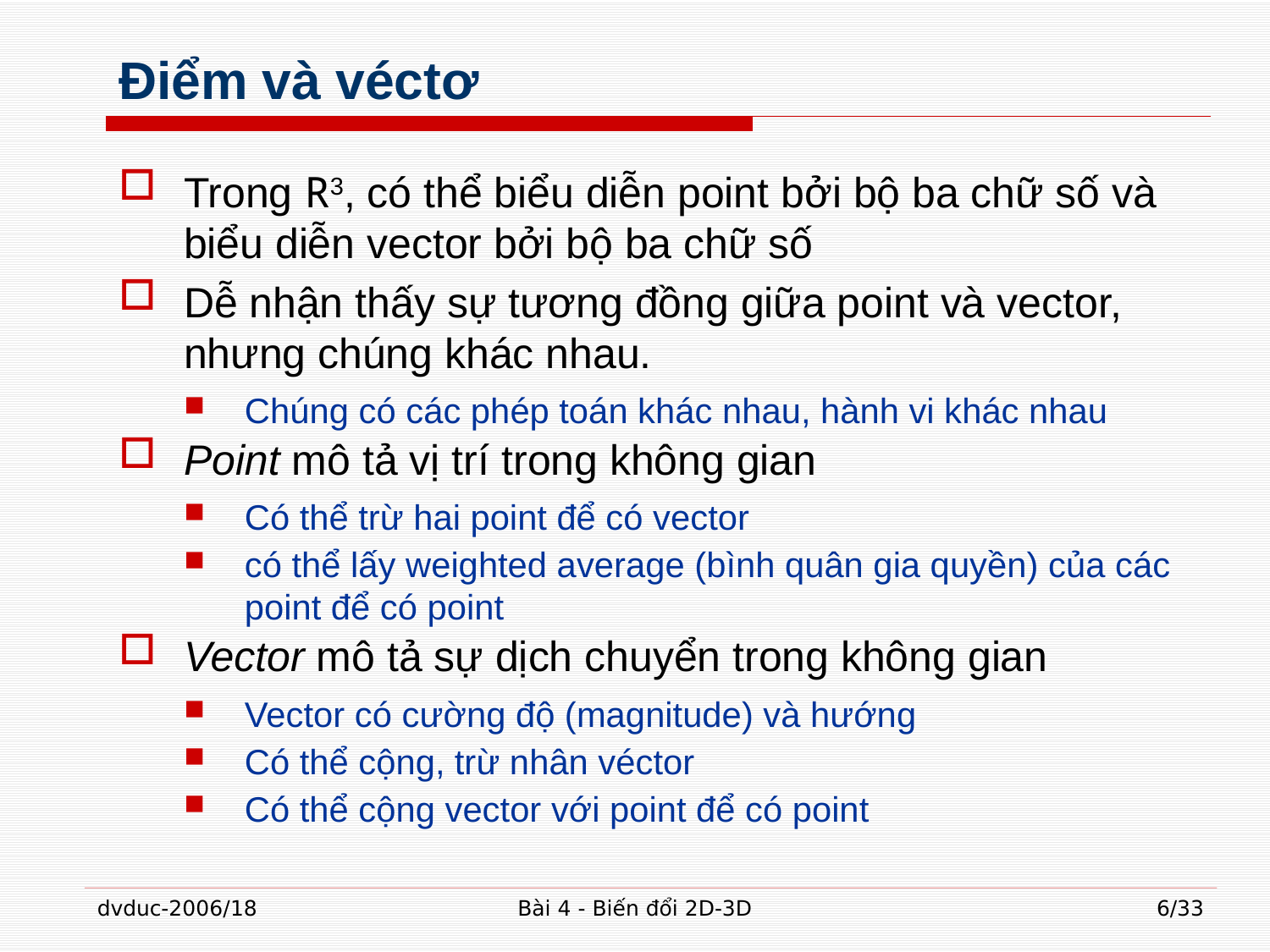

# Điểm và véctơ
Trong R3, có thể biểu diễn point bởi bộ ba chữ số và biểu diễn vector bởi bộ ba chữ số
Dễ nhận thấy sự tương đồng giữa point và vector, nhưng chúng khác nhau.
Chúng có các phép toán khác nhau, hành vi khác nhau
Point mô tả vị trí trong không gian
Có thể trừ hai point để có vector
có thể lấy weighted average (bình quân gia quyền) của các point để có point
Vector mô tả sự dịch chuyển trong không gian
Vector có cường độ (magnitude) và hướng
Có thể cộng, trừ nhân véctor
Có thể cộng vector với point để có point

dvduc-2006/18
Bài 4 - Biến đổi 2D-3D
6/33